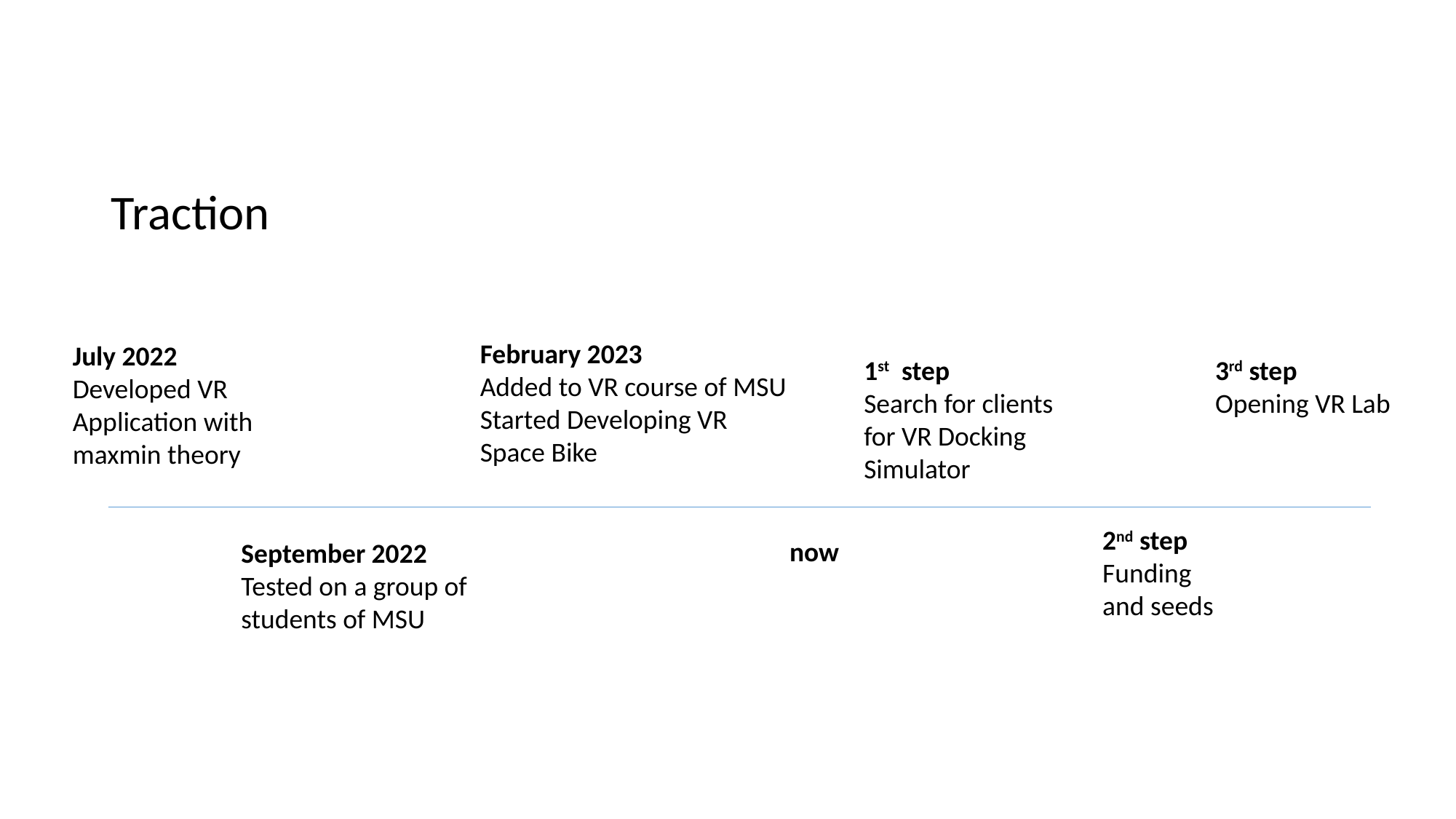

# Traction
February 2023
Added to VR course of MSU
Started Developing VR Space Bike
July 2022
Developed VR Application with maxmin theory
1st  step
Search for clients for VR Docking Simulator
3rd step
Opening VR Lab

2nd step Funding and seeds
now
September 2022
Tested on a group of students of MSU